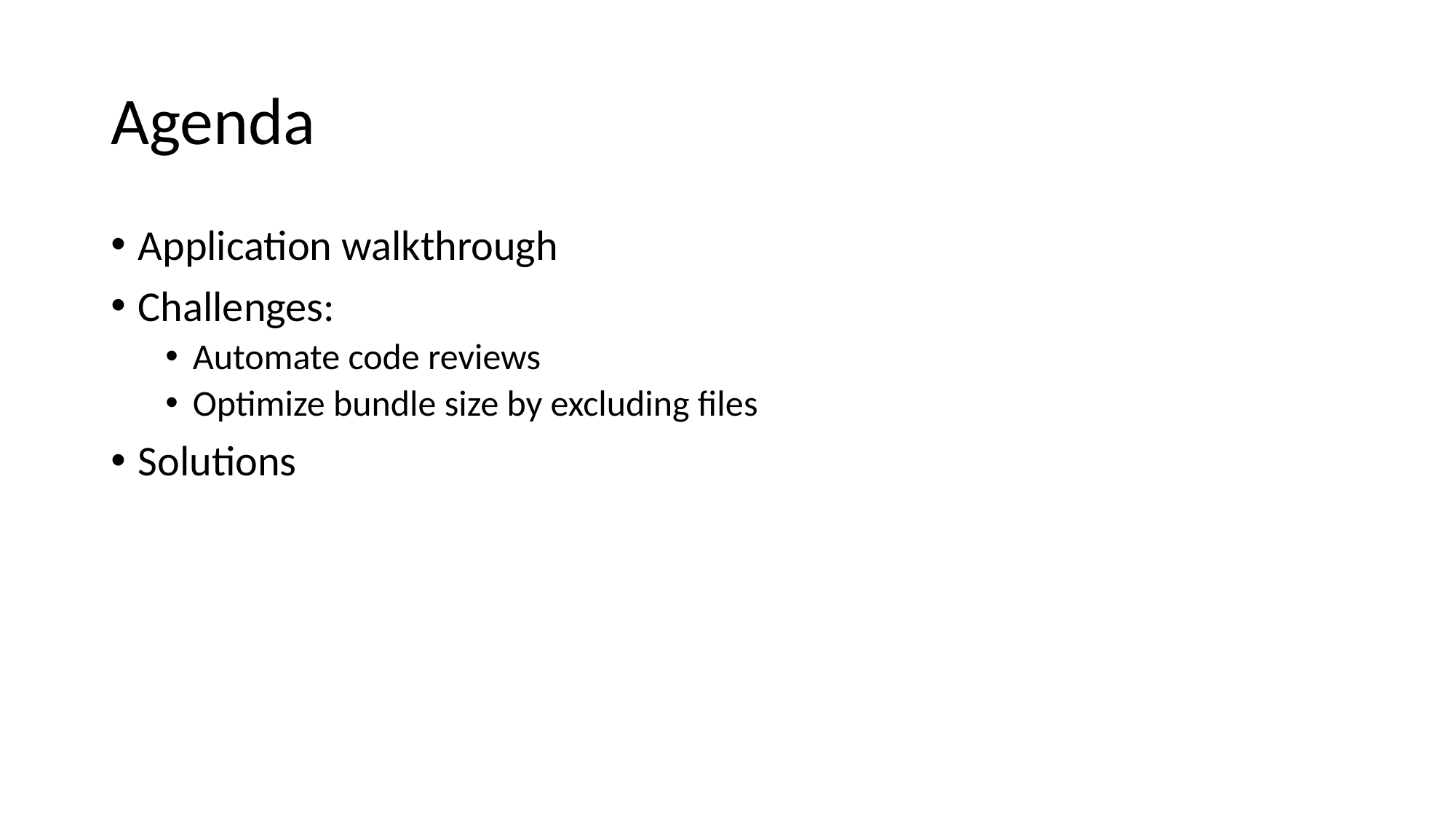

# Agenda
Application walkthrough
Challenges:
Automate code reviews
Optimize bundle size by excluding files
Solutions